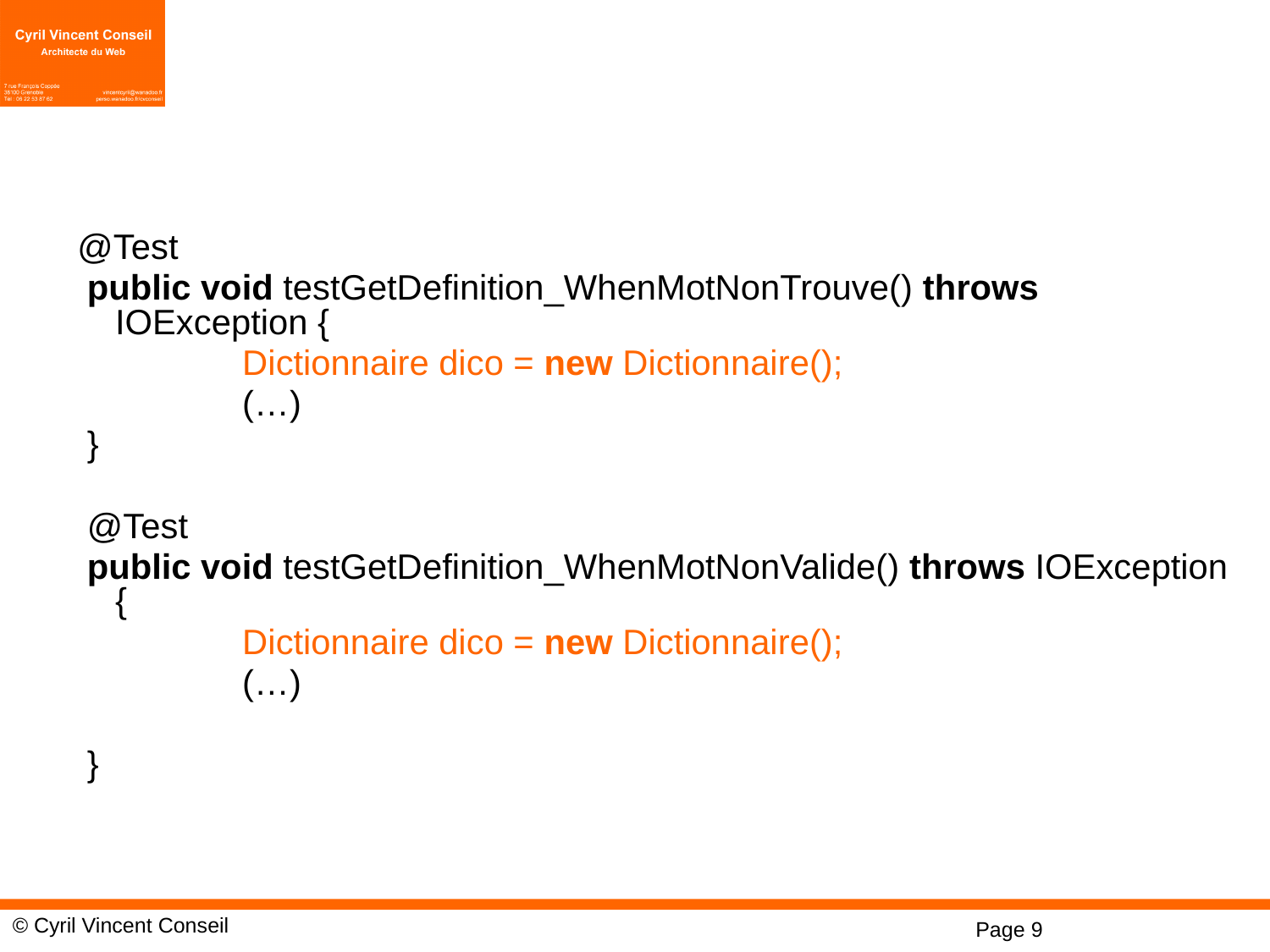

#
 @Test
  public void testGetDefinition_WhenMotNonTrouve() throws IOException {
		Dictionnaire dico = new Dictionnaire();
		(…)
  }

  @Test
  public void testGetDefinition_WhenMotNonValide() throws IOException {
		Dictionnaire dico = new Dictionnaire();
		(…)

  }